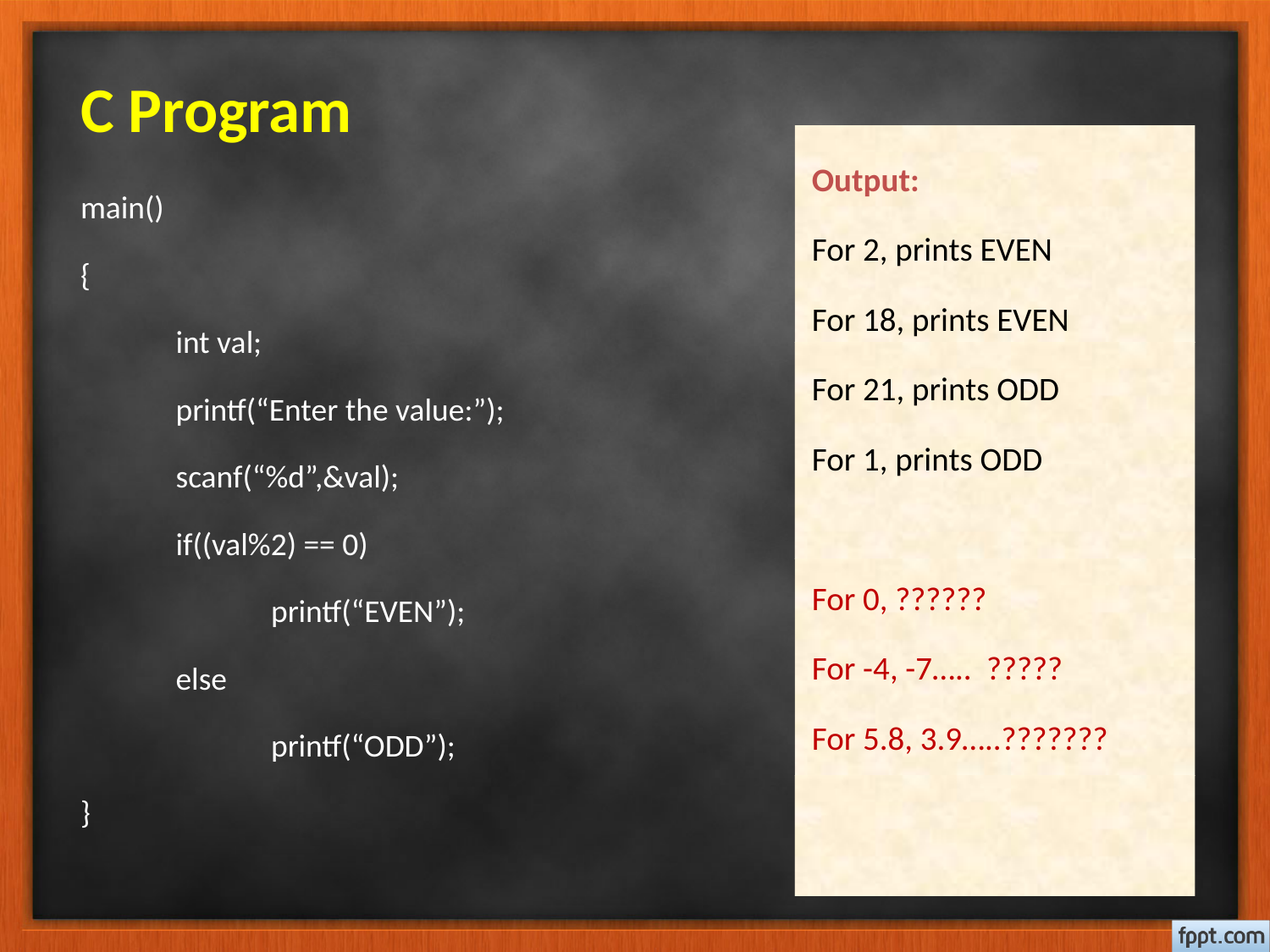

# C Program
Output:
For 2, prints EVEN
For 18, prints EVEN
For 21, prints ODD
For 1, prints ODD

For 0, ??????
For -4, -7…..  ?????
For 5.8, 3.9…..???????

main()
{
	int val;
	printf(“Enter the value:”);
	scanf(“%d”,&val);
	if((val%2) == 0)
		printf(“EVEN”);
	else
		printf(“ODD”);
}